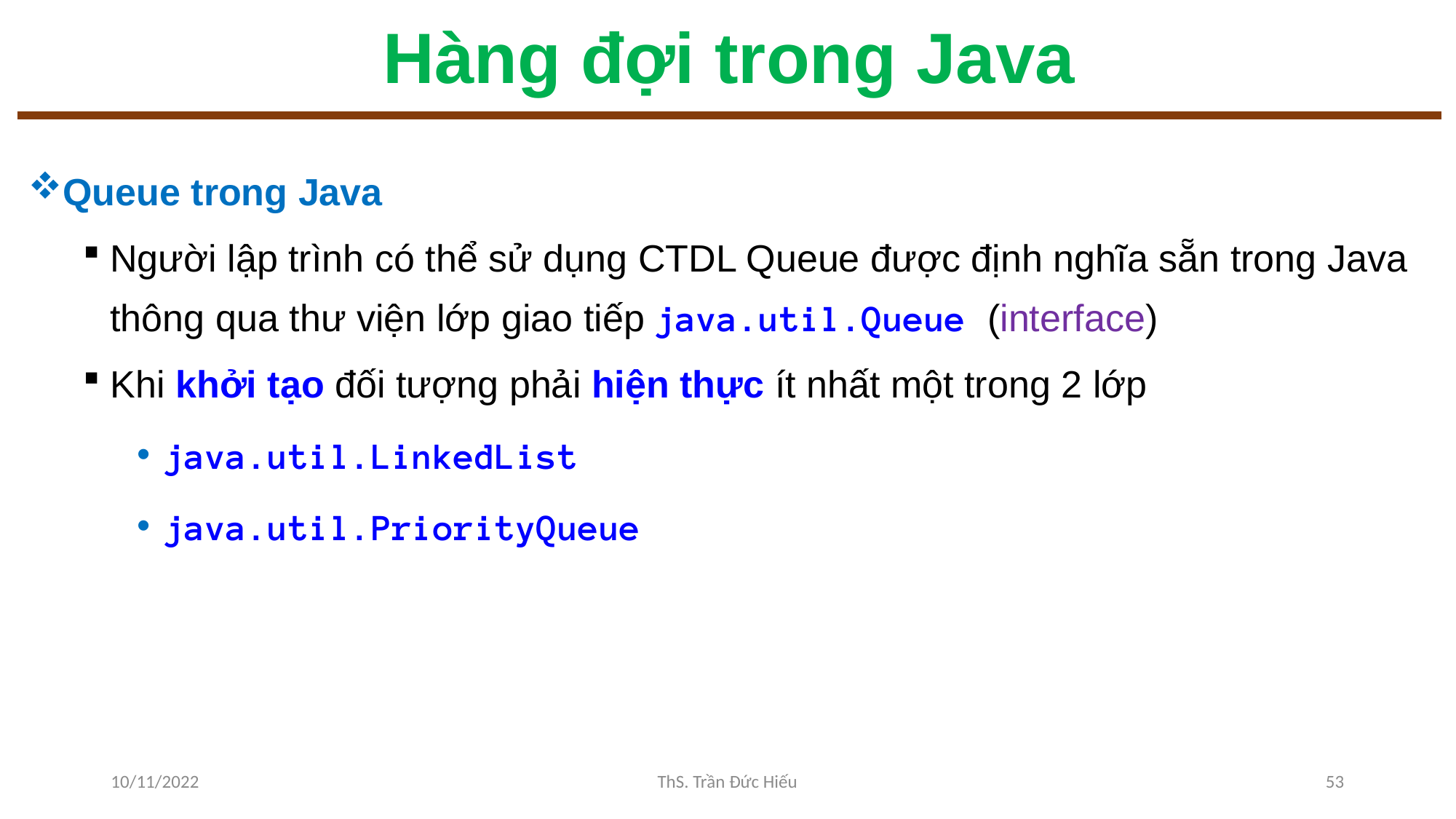

# Hàng đợi trong Java
Queue trong Java
Người lập trình có thể sử dụng CTDL Queue được định nghĩa sẵn trong Java thông qua thư viện lớp giao tiếp java.util.Queue (interface)
Khi khởi tạo đối tượng phải hiện thực ít nhất một trong 2 lớp
java.util.LinkedList
java.util.PriorityQueue

10/11/2022
ThS. Trần Đức Hiếu
53